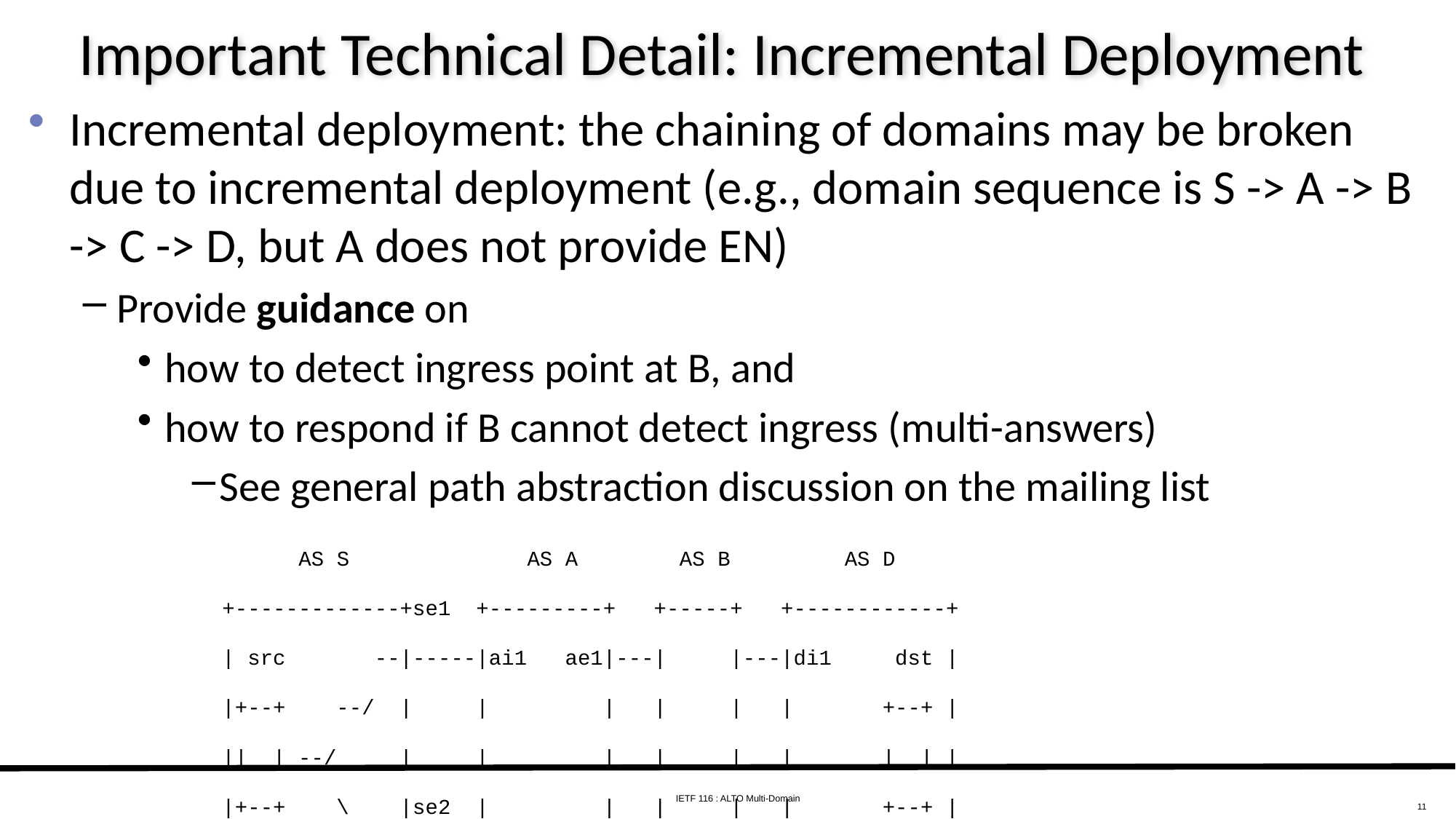

# Important Technical Detail: Incremental Deployment
Incremental deployment: the chaining of domains may be broken due to incremental deployment (e.g., domain sequence is S -> A -> B -> C -> D, but A does not provide EN)
Provide guidance on
how to detect ingress point at B, and
how to respond if B cannot detect ingress (multi-answers)
See general path abstraction discussion on the mailing list
         AS S              AS A        AS B         AS D
   +-------------+se1  +---------+   +-----+   +------------+
   | src       --|-----|ai1   ae1|---|     |---|di1     dst |
   |+--+    --/  |     |         |   |     |   |       +--+ |
   ||  | --/     |     |         |   |     |   |       |  | |
   |+--+    \    |se2  |         |   |     |   |       +--+ |
   |         \__ |_____|ai2   ae2|---|     |---|di2         |
   +-------------+     +---------+   +-----+   +------------+